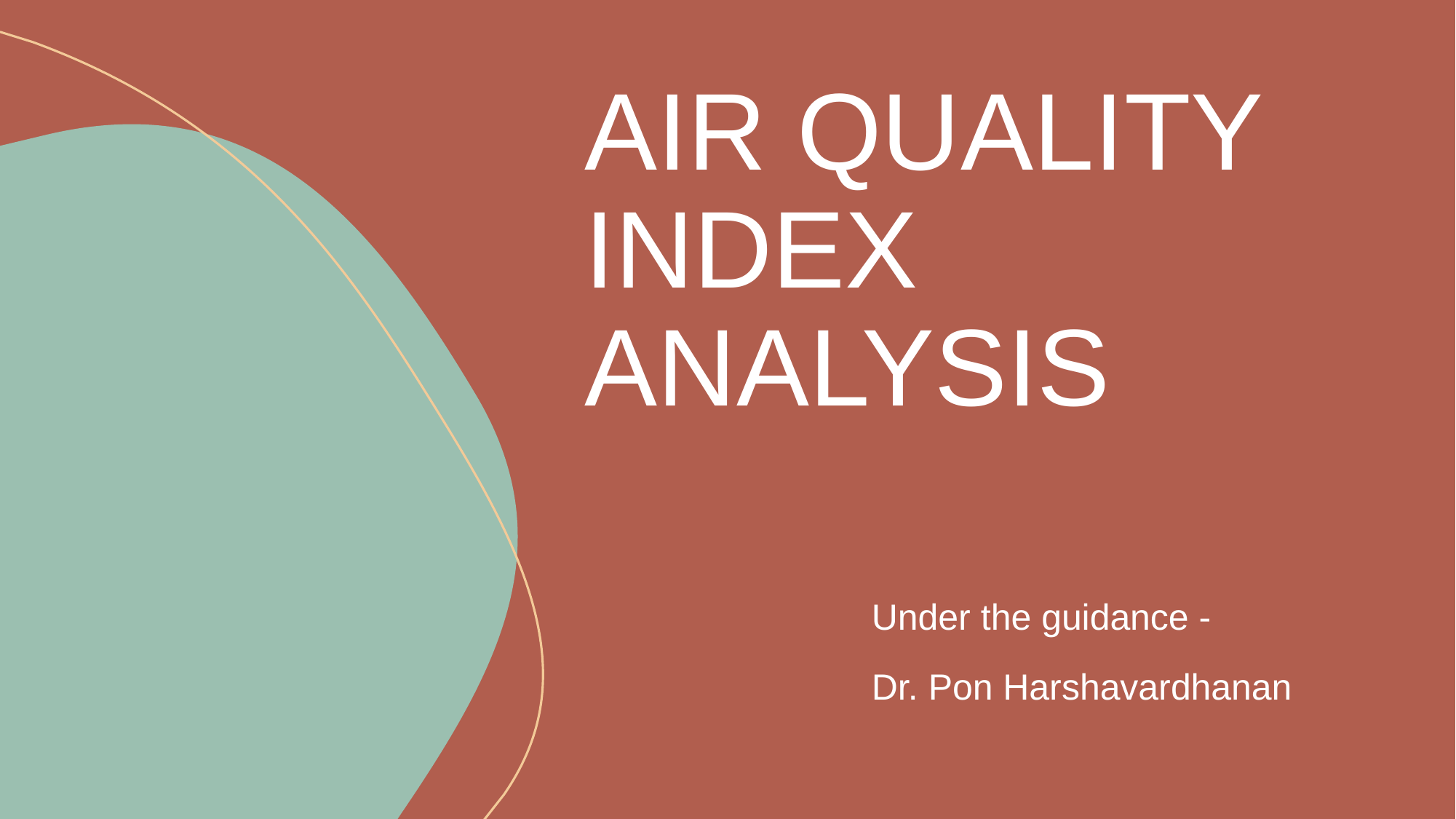

# AIR QUALITY INDEX
ANALYSIS

Under the guidance -
Dr. Pon Harshavardhanan